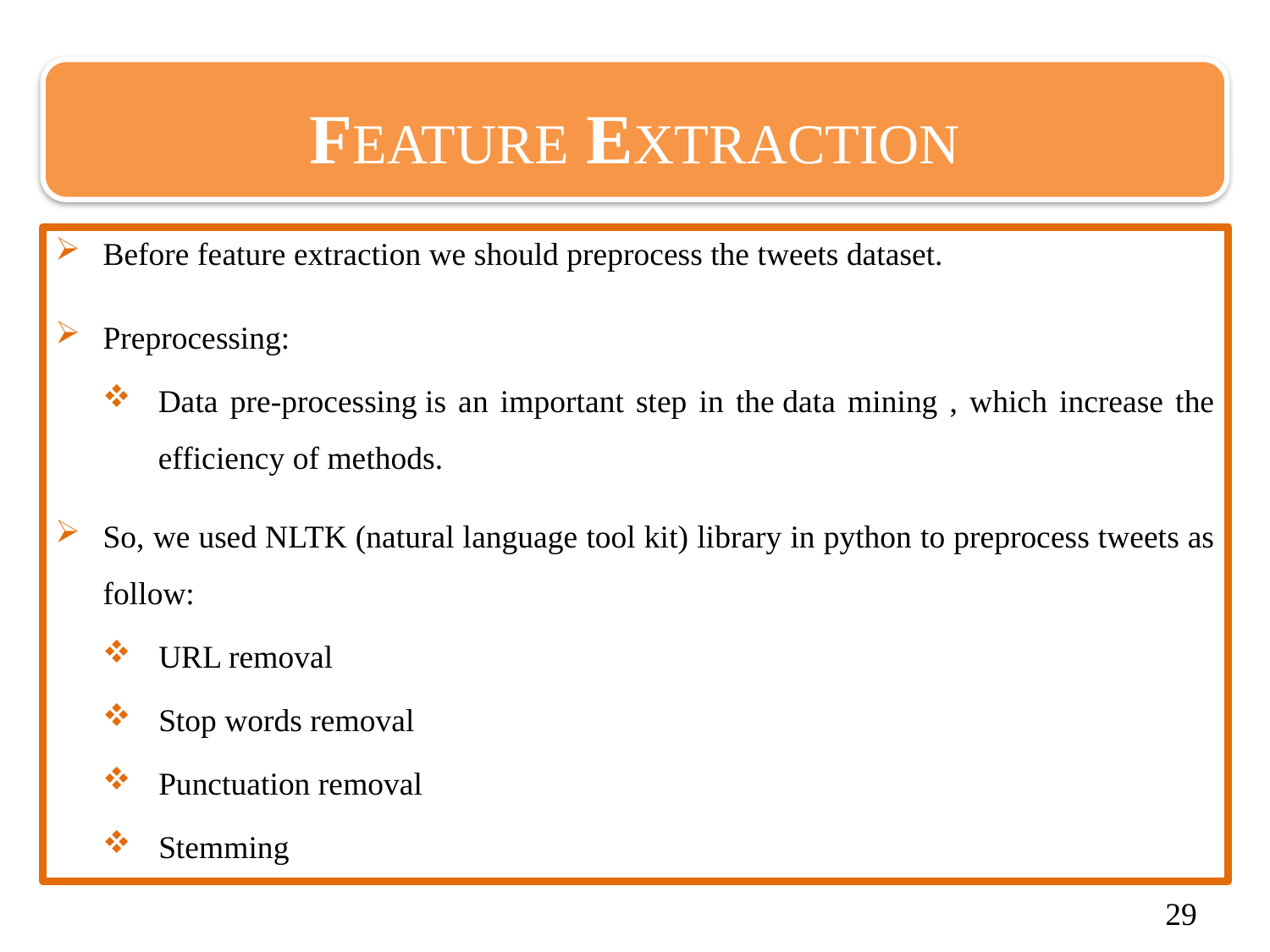

FEATURE EXTRACTION
Before feature extraction we should preprocess the tweets dataset.

Preprocessing:
Data pre-processing is an important step in the data mining , which increase the efficiency of methods.

So, we used NLTK (natural language tool kit) library in python to preprocess tweets as follow:
URL removal
Stop words removal
Punctuation removal
Stemming

29